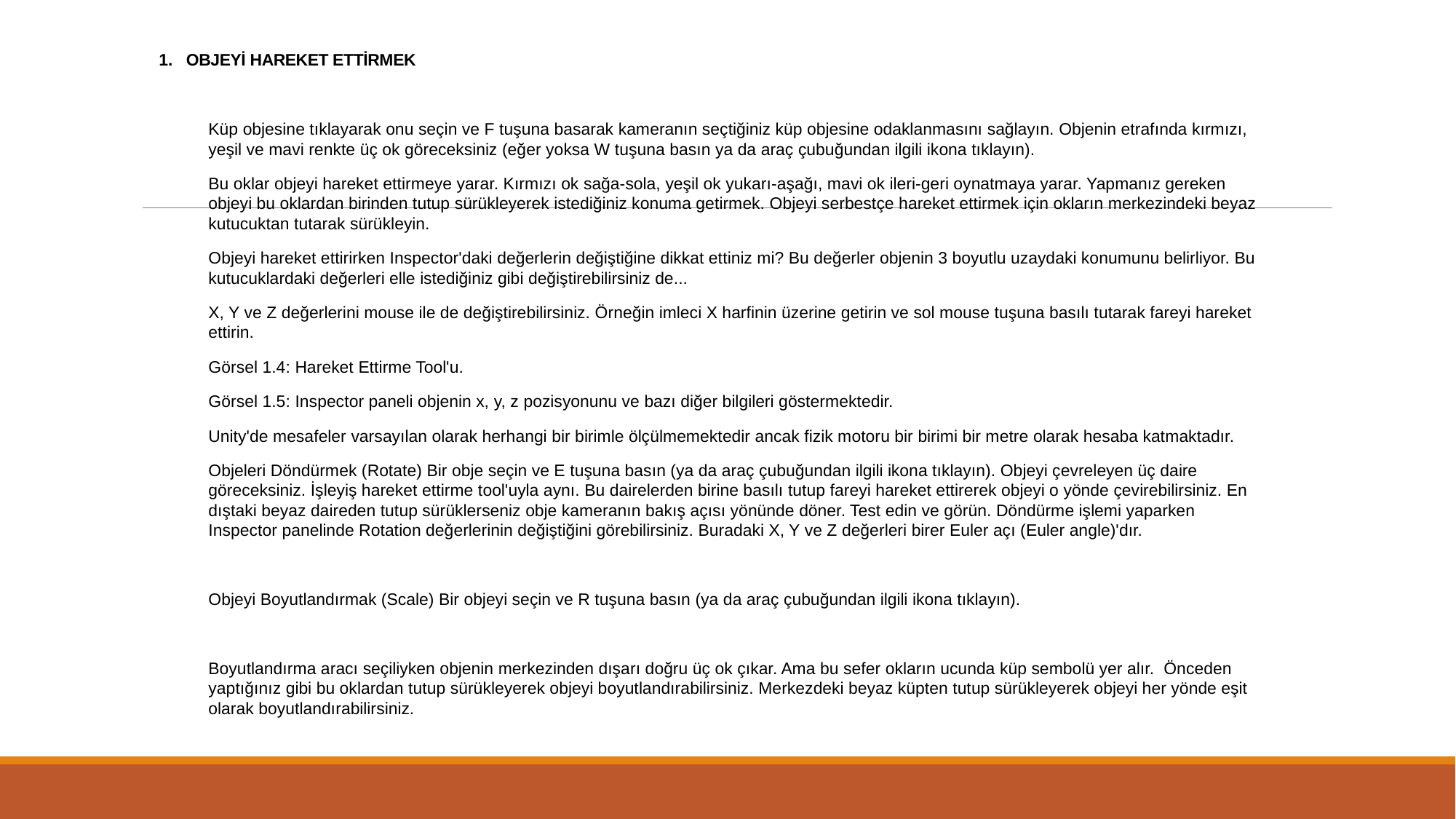

OBJEYİ HAREKET ETTİRMEK

Küp objesine tıklayarak onu seçin ve F tuşuna basarak kameranın seçtiğiniz küp objesine odaklanmasını sağlayın. Objenin etrafında kırmızı, yeşil ve mavi renkte üç ok göreceksiniz (eğer yoksa W tuşuna basın ya da araç çubuğundan ilgili ikona tıklayın).
Bu oklar objeyi hareket ettirmeye yarar. Kırmızı ok sağa-sola, yeşil ok yukarı-aşağı, mavi ok ileri-geri oynatmaya yarar. Yapmanız gereken objeyi bu oklardan birinden tutup sürükleyerek istediğiniz konuma getirmek. Objeyi serbestçe hareket ettirmek için okların merkezindeki beyaz kutucuktan tutarak sürükleyin.
Objeyi hareket ettirirken Inspector'daki değerlerin değiştiğine dikkat ettiniz mi? Bu değerler objenin 3 boyutlu uzaydaki konumunu belirliyor. Bu kutucuklardaki değerleri elle istediğiniz gibi değiştirebilirsiniz de...
X, Y ve Z değerlerini mouse ile de değiştirebilirsiniz. Örneğin imleci X harfinin üzerine getirin ve sol mouse tuşuna basılı tutarak fareyi hareket ettirin.
Görsel 1.4: Hareket Ettirme Tool'u.
Görsel 1.5: Inspector paneli objenin x, y, z pozisyonunu ve bazı diğer bilgileri göstermektedir.
Unity'de mesafeler varsayılan olarak herhangi bir birimle ölçülmemektedir ancak fizik motoru bir birimi bir metre olarak hesaba katmaktadır.
Objeleri Döndürmek (Rotate) Bir obje seçin ve E tuşuna basın (ya da araç çubuğundan ilgili ikona tıklayın). Objeyi çevreleyen üç daire göreceksiniz. İşleyiş hareket ettirme tool'uyla aynı. Bu dairelerden birine basılı tutup fareyi hareket ettirerek objeyi o yönde çevirebilirsiniz. En dıştaki beyaz daireden tutup sürüklerseniz obje kameranın bakış açısı yönünde döner. Test edin ve görün. Döndürme işlemi yaparken Inspector panelinde Rotation değerlerinin değiştiğini görebilirsiniz. Buradaki X, Y ve Z değerleri birer Euler açı (Euler angle)'dır.

Objeyi Boyutlandırmak (Scale) Bir objeyi seçin ve R tuşuna basın (ya da araç çubuğundan ilgili ikona tıklayın).

Boyutlandırma aracı seçiliyken objenin merkezinden dışarı doğru üç ok çıkar. Ama bu sefer okların ucunda küp sembolü yer alır.  Önceden yaptığınız gibi bu oklardan tutup sürükleyerek objeyi boyutlandırabilirsiniz. Merkezdeki beyaz küpten tutup sürükleyerek objeyi her yönde eşit olarak boyutlandırabilirsiniz.